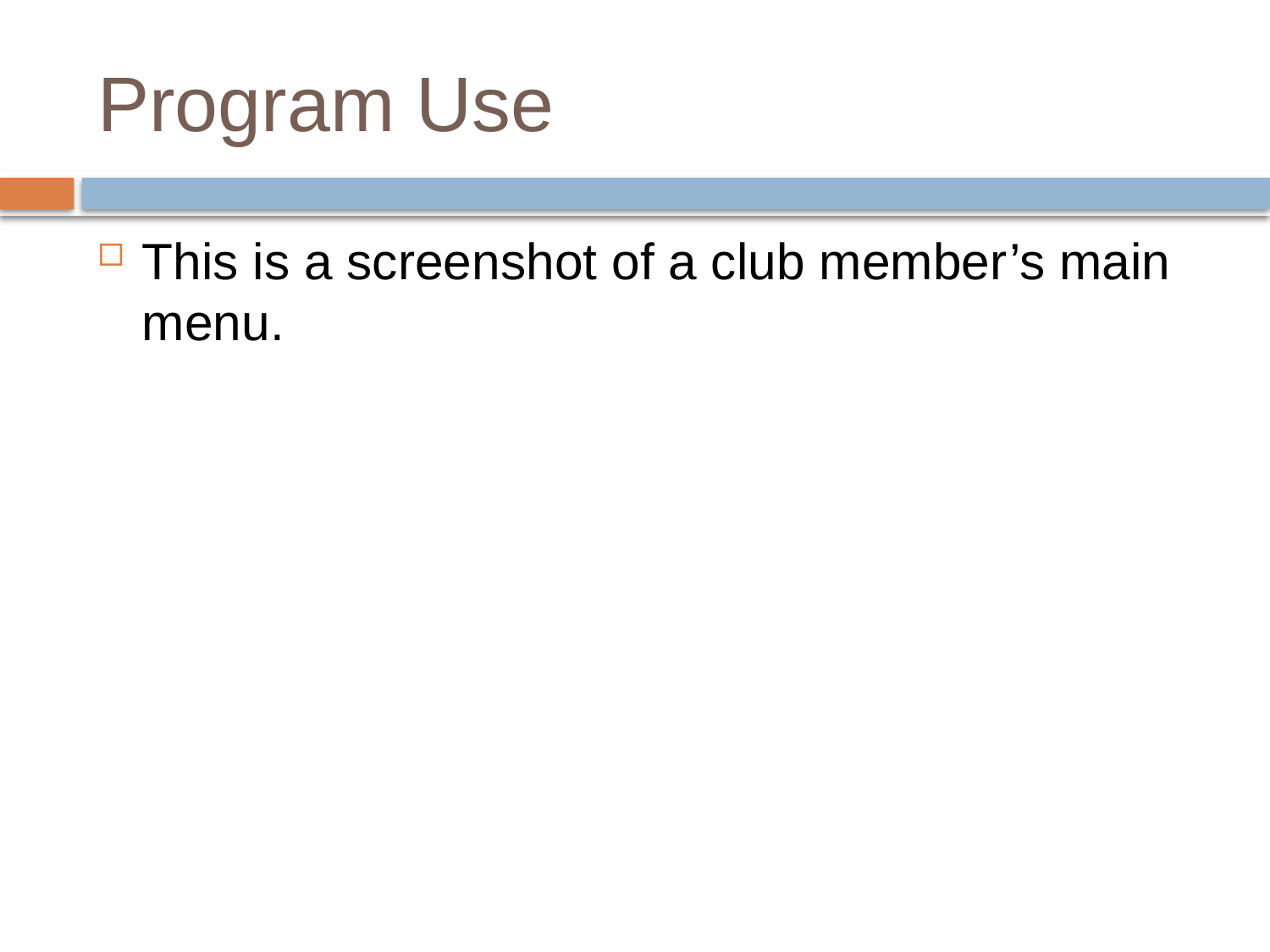

# Program Use
This is a screenshot of a club member’s main menu.